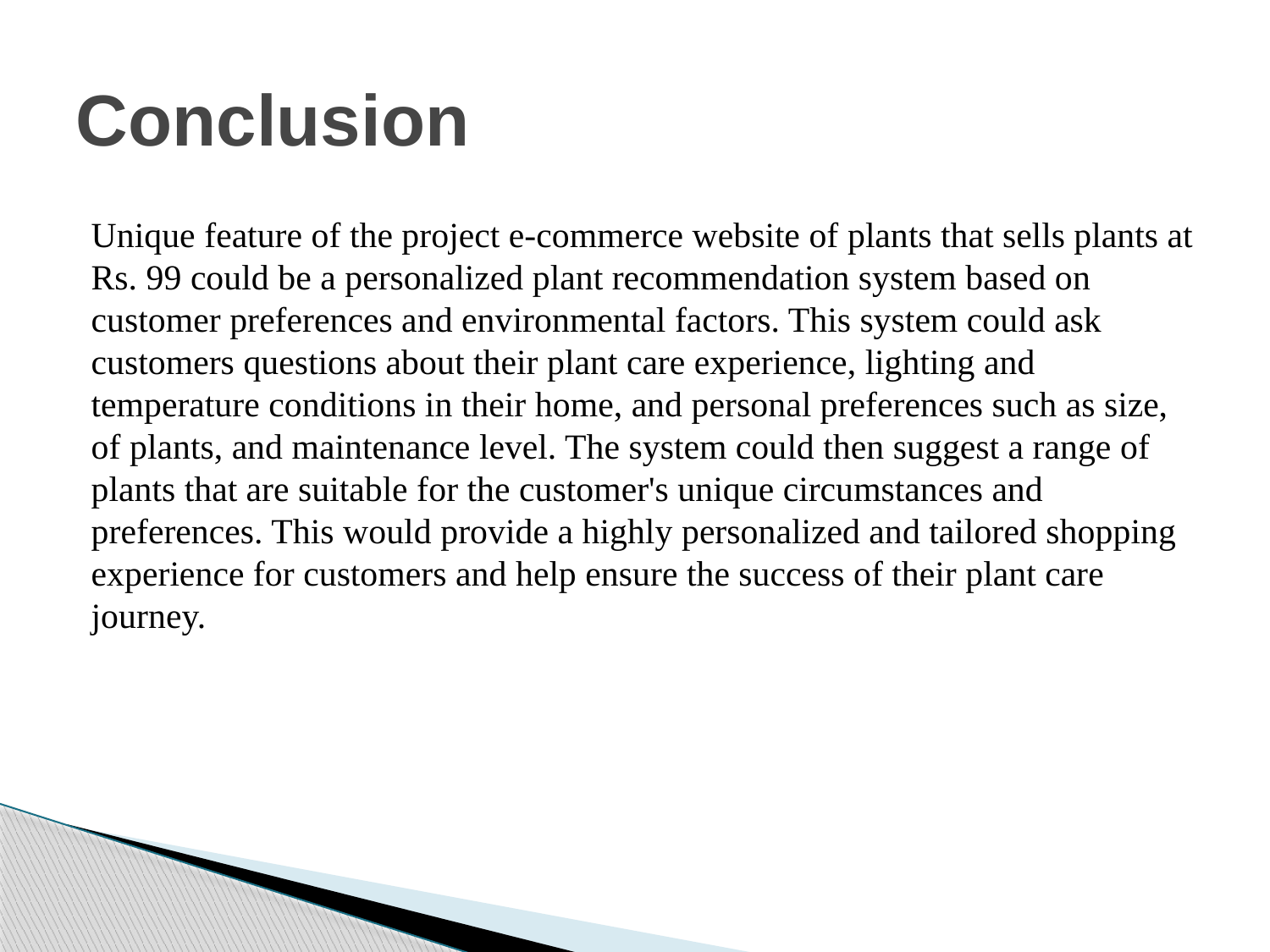

# Conclusion
Unique feature of the project e-commerce website of plants that sells plants at Rs. 99 could be a personalized plant recommendation system based on customer preferences and environmental factors. This system could ask customers questions about their plant care experience, lighting and temperature conditions in their home, and personal preferences such as size, of plants, and maintenance level. The system could then suggest a range of plants that are suitable for the customer's unique circumstances and preferences. This would provide a highly personalized and tailored shopping experience for customers and help ensure the success of their plant care journey.